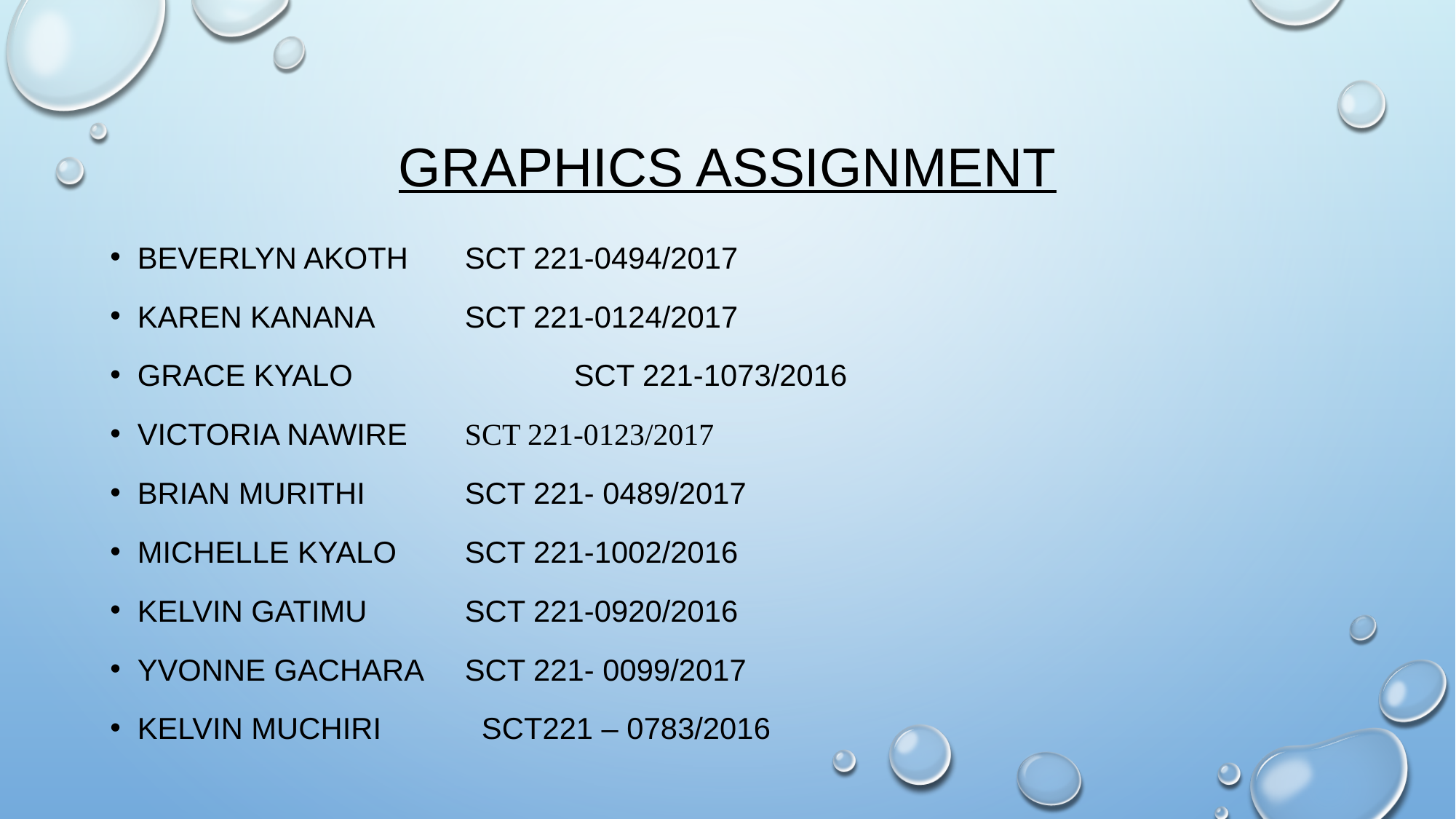

# Graphics assignment
Beverlyn akoth 	sct 221-0494/2017
Karen kanana	sct 221-0124/2017
Grace kyalo 		sct 221-1073/2016
Victoria nawire 	SCT 221-0123/2017
Brian murithi 	sct 221- 0489/2017
Michelle kyalo 	SCT 221-1002/2016
KELVIN GATIMU 	SCT 221-0920/2016
YVONNE GACHARA 	SCT 221- 0099/2017
Kelvin muchiri            sct221 – 0783/2016